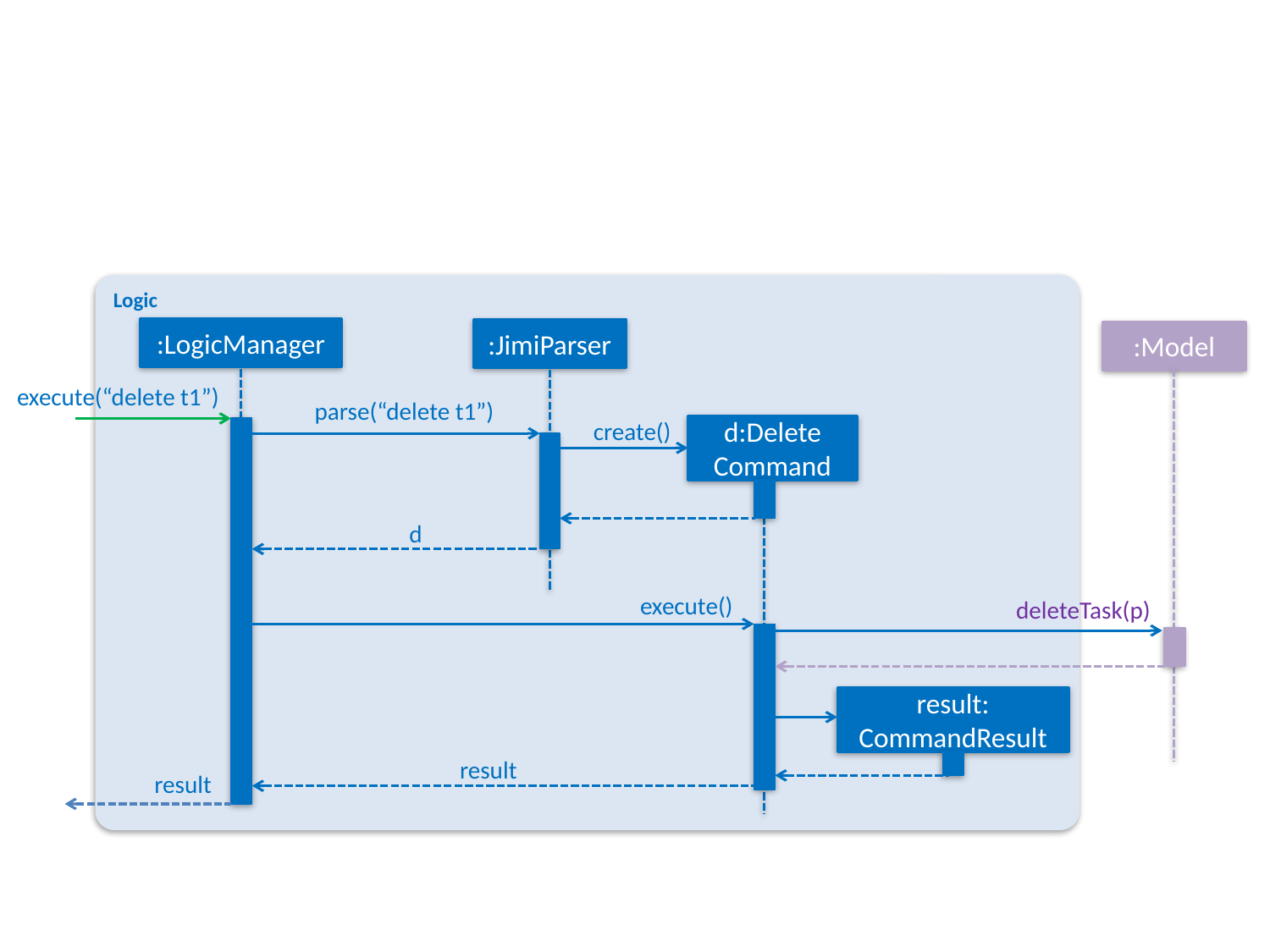

Logic
:LogicManager
:JimiParser
:Model
execute(“delete t1”)
parse(“delete t1”)
create()
d:Delete
Command

d
execute()
deleteTask(p)

result:
CommandResult

result
result